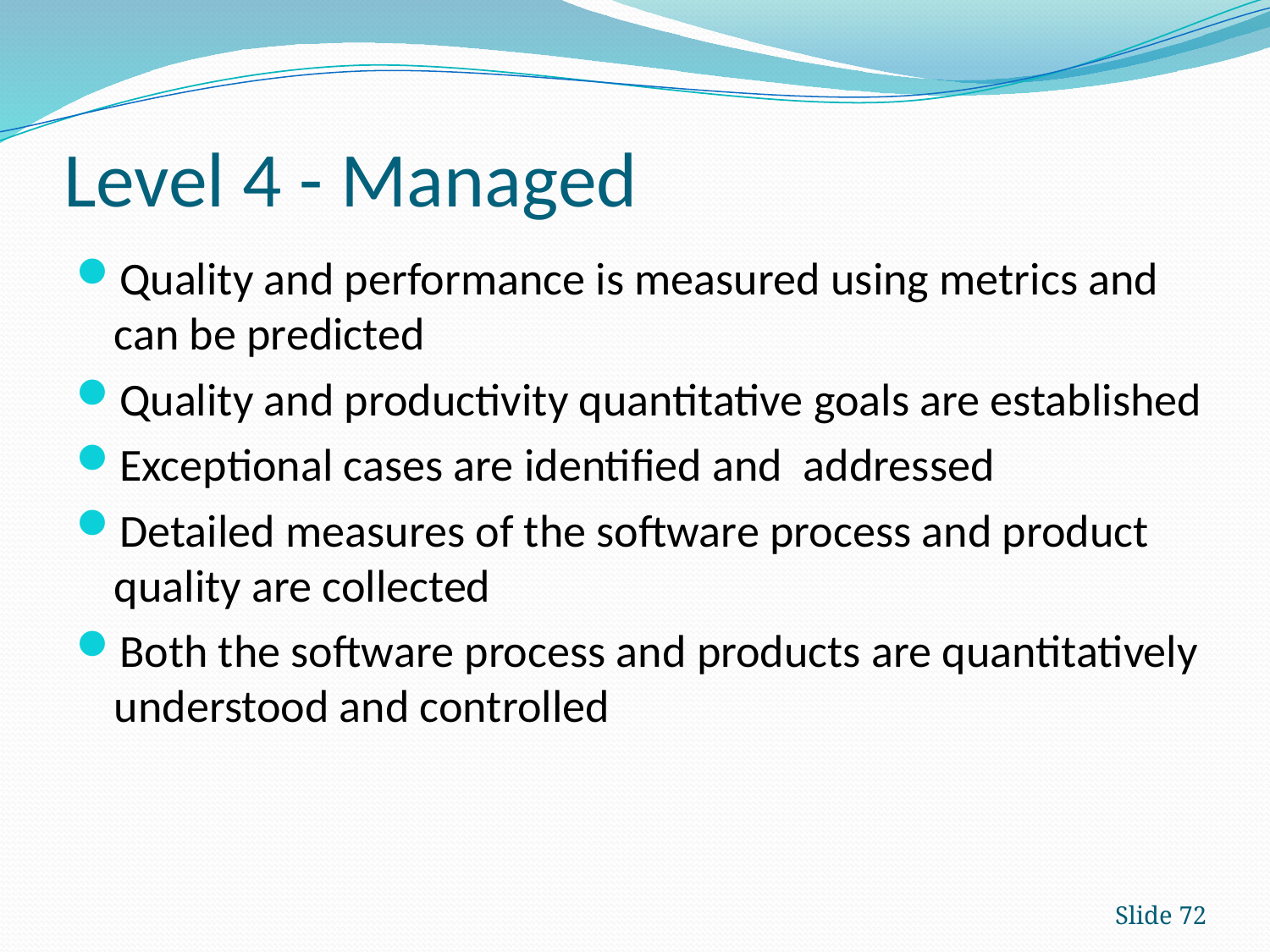

# Level 4 - Managed
Quality and performance is measured using metrics and can be predicted
Quality and productivity quantitative goals are established
Exceptional cases are identified and  addressed
Detailed measures of the software process and product quality are collected
Both the software process and products are quantitatively understood and controlled
Slide 72